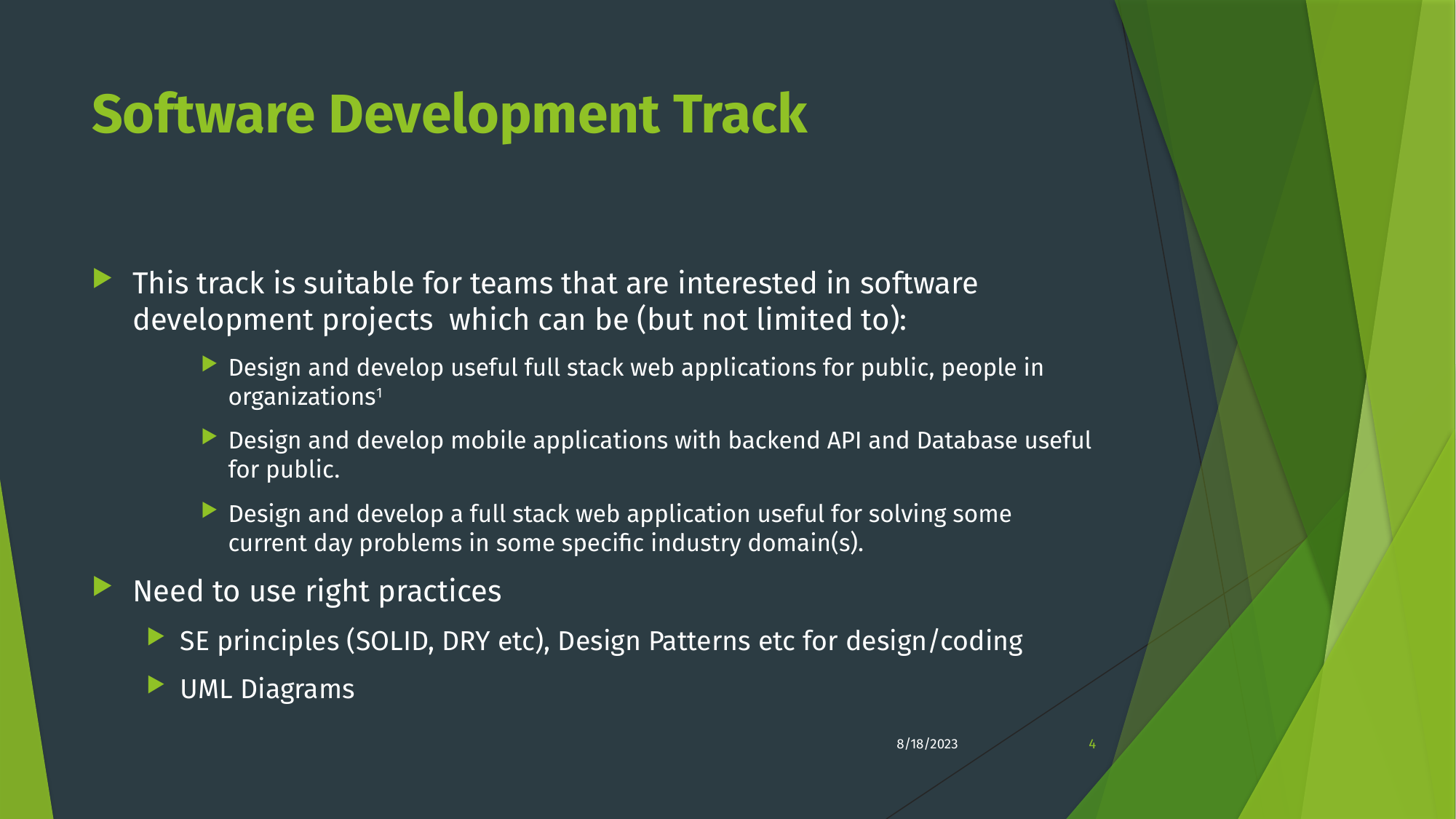

# Software Development Track
This track is suitable for teams that are interested in software development projects  which can be (but not limited to):
Design and develop useful full stack web applications for public, people in  organizations1
Design and develop mobile applications with backend API and Database useful for public.
Design and develop a full stack web application useful for solving some current day problems in some specific industry domain(s).
Need to use right practices
SE principles (SOLID, DRY etc), Design Patterns etc for design/coding
UML Diagrams

8/18/2023
4